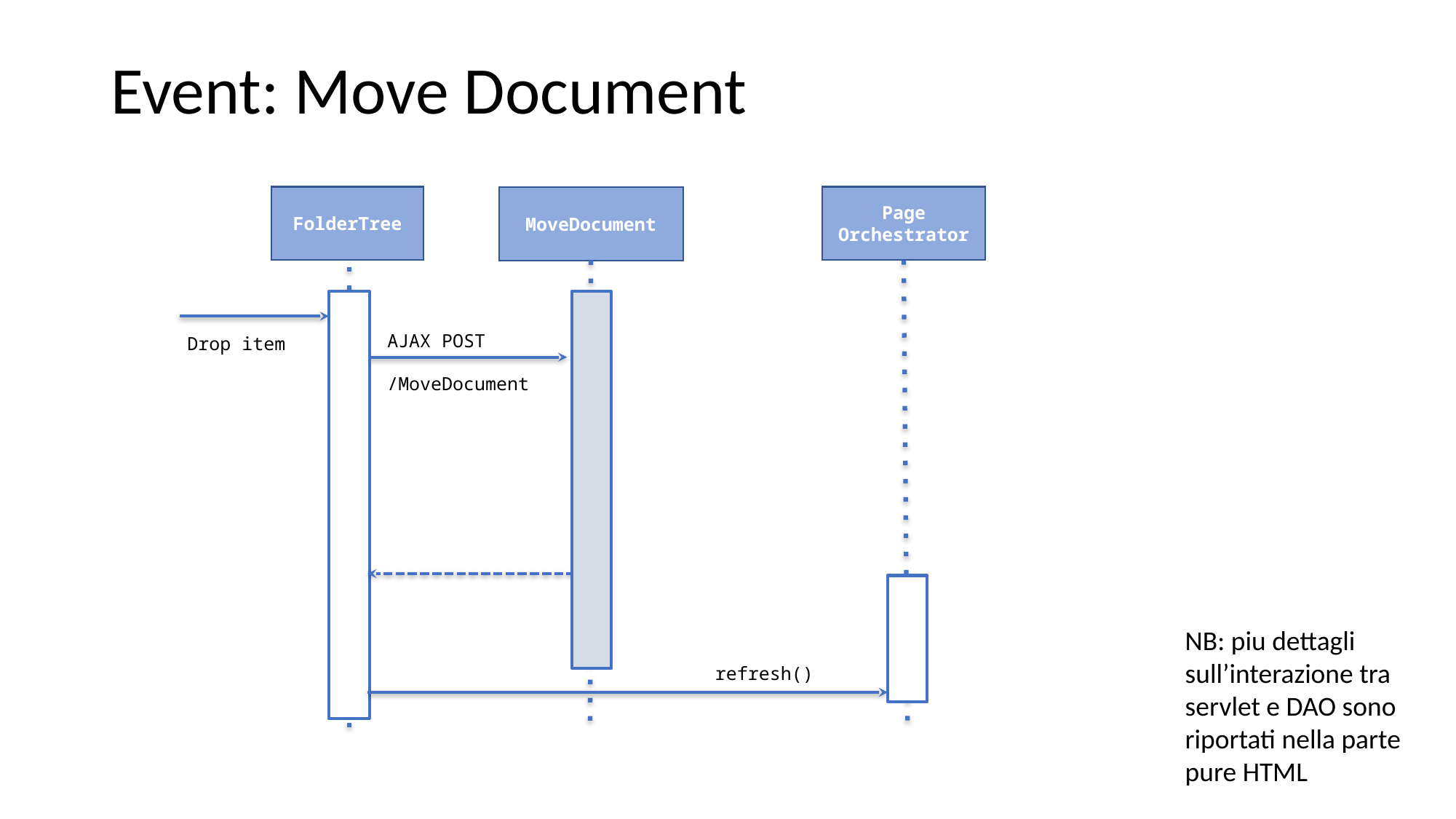

# Event: Move Document
FolderTree
Page
Orchestrator
MoveDocument

AJAX POST

/MoveDocument
Drop item

refresh()
NB: piu dettagli sull’interazione tra servlet e DAO sono riportati nella parte pure HTML